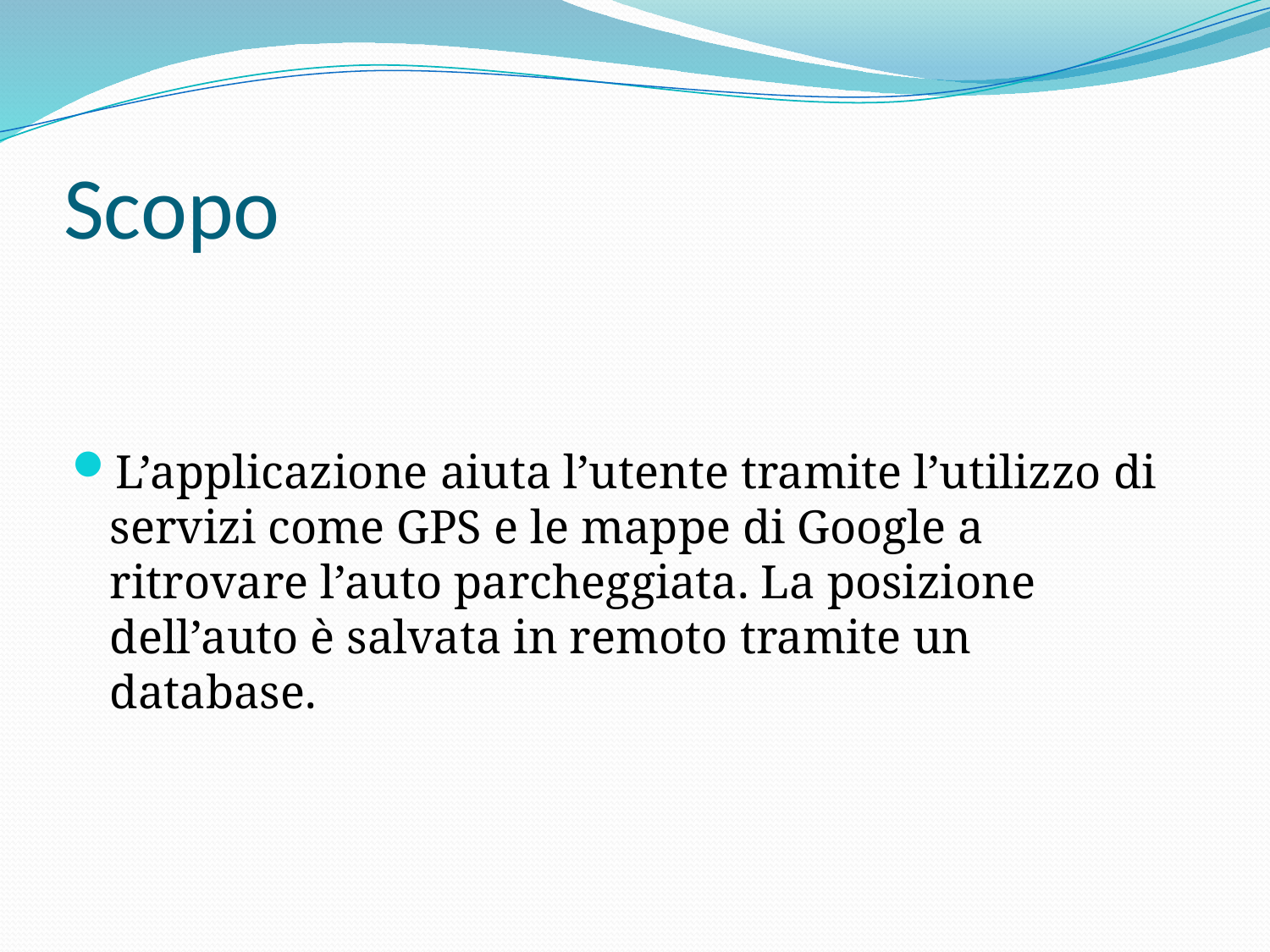

# Scopo
L’applicazione aiuta l’utente tramite l’utilizzo di servizi come GPS e le mappe di Google a ritrovare l’auto parcheggiata. La posizione dell’auto è salvata in remoto tramite un database.